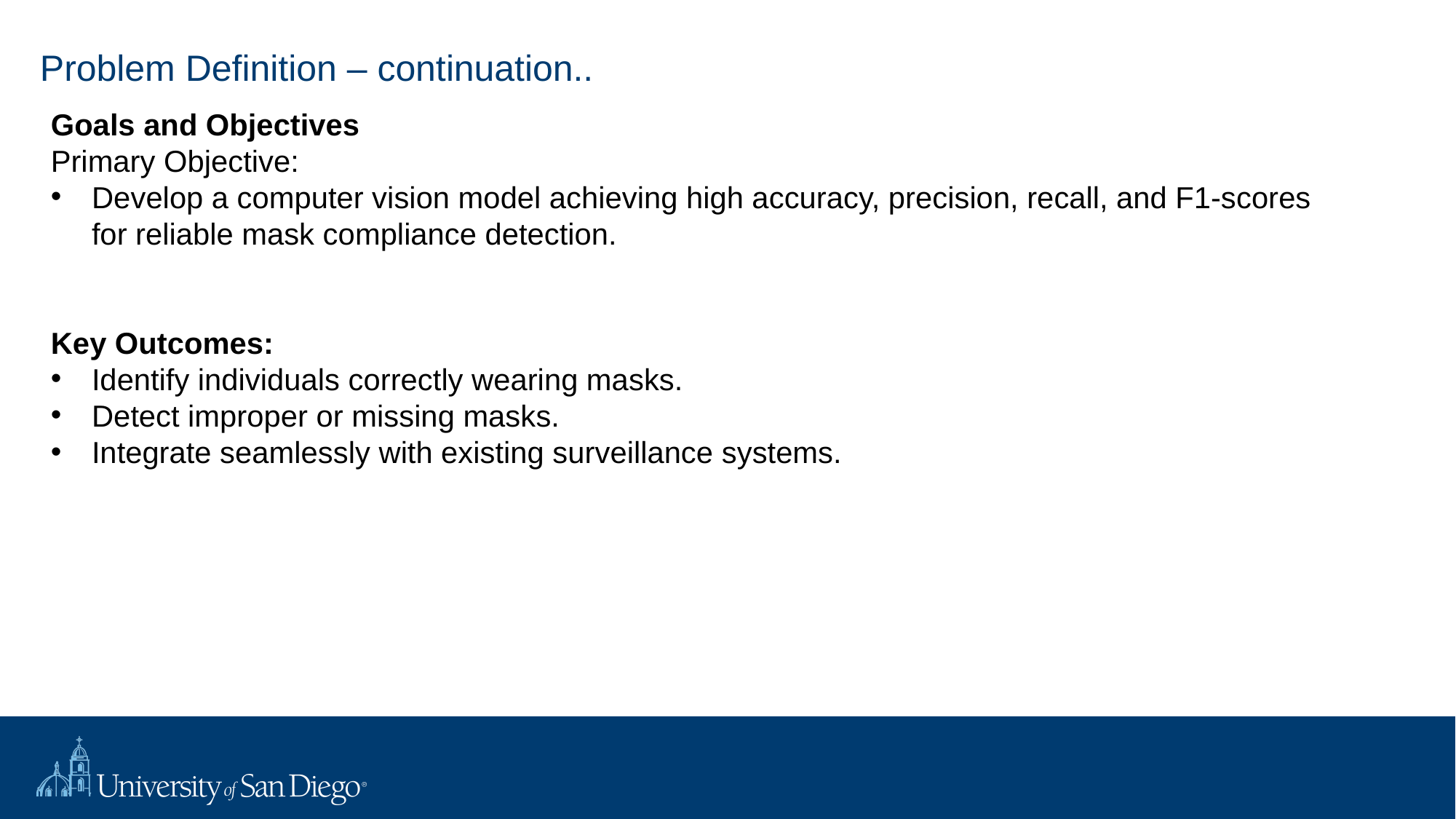

# Problem Definition – continuation..
Goals and Objectives
Primary Objective:
Develop a computer vision model achieving high accuracy, precision, recall, and F1-scores for reliable mask compliance detection.

Key Outcomes:
Identify individuals correctly wearing masks.
Detect improper or missing masks.
Integrate seamlessly with existing surveillance systems.